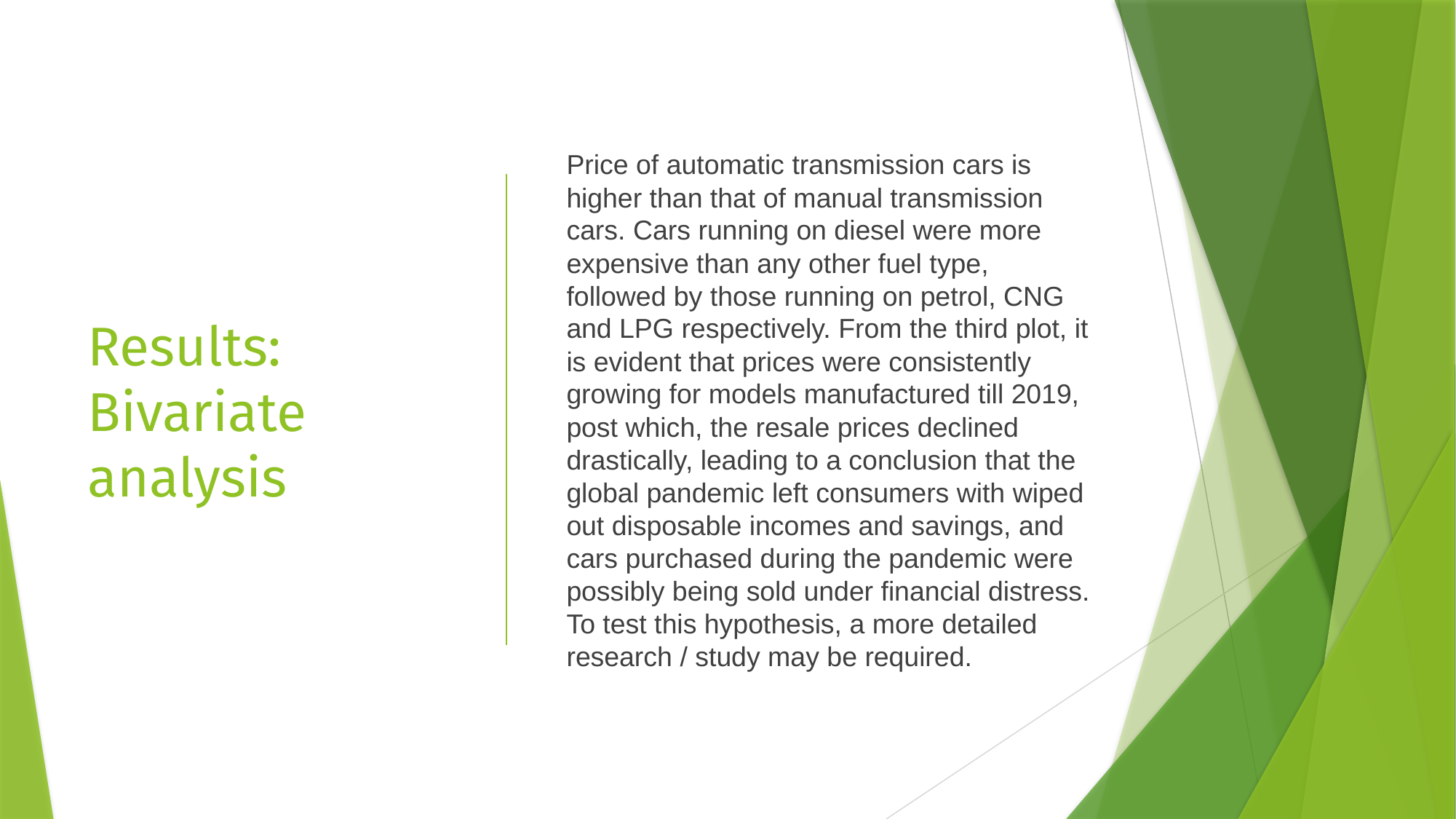

# Results: Bivariate analysis
Price of automatic transmission cars is higher than that of manual transmission cars. Cars running on diesel were more expensive than any other fuel type, followed by those running on petrol, CNG and LPG respectively. From the third plot, it is evident that prices were consistently growing for models manufactured till 2019, post which, the resale prices declined drastically, leading to a conclusion that the global pandemic left consumers with wiped out disposable incomes and savings, and cars purchased during the pandemic were possibly being sold under financial distress. To test this hypothesis, a more detailed research / study may be required.